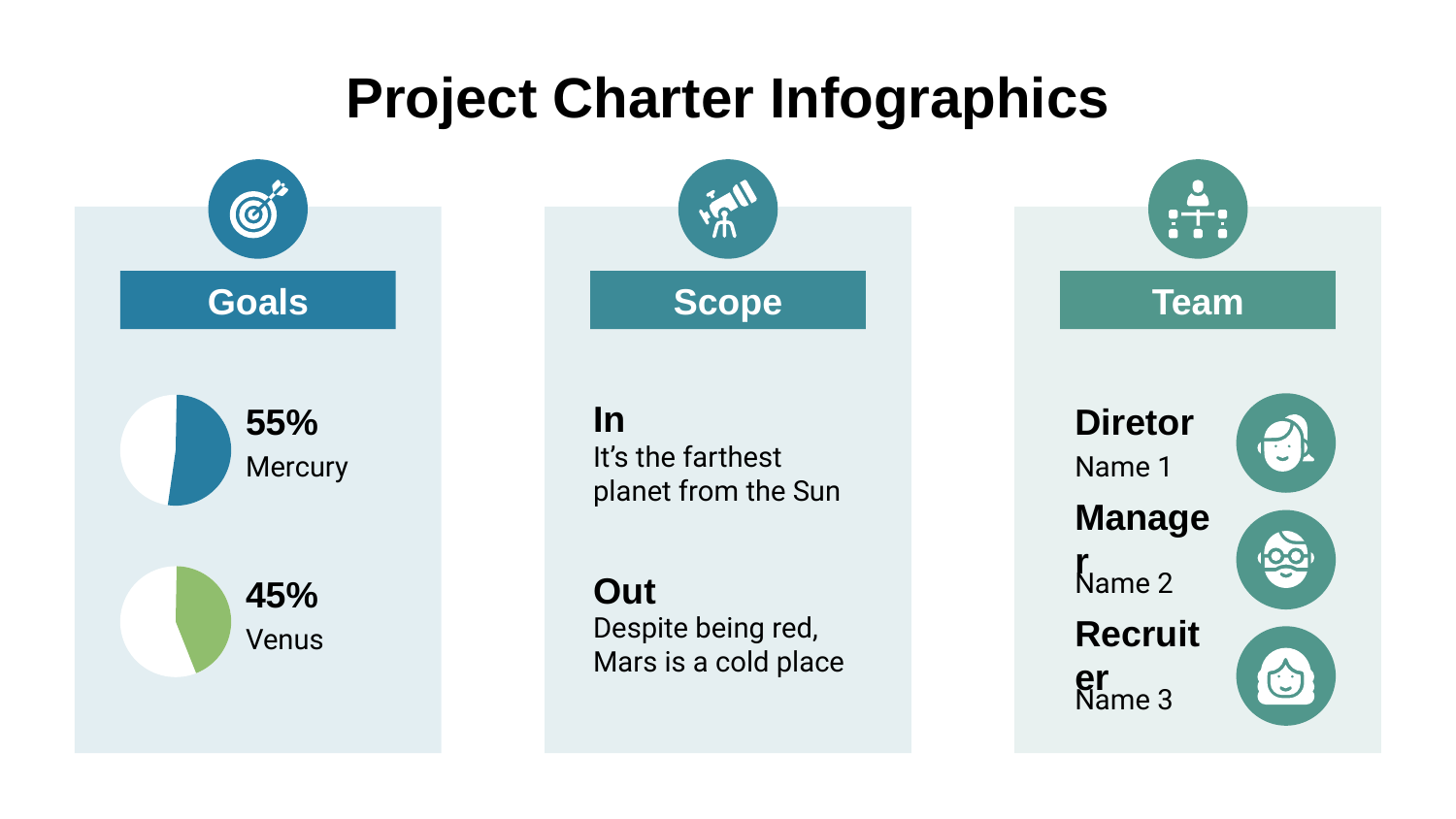

# Project Charter Infographics

Scope
In
It’s the farthest planet from the Sun
Out
Despite being red, Mars is a cold place
Team
Diretor
Name 1
Manager
Name 2
Recruiter
Name 3
Goals
55%
Mercury
45%
Venus